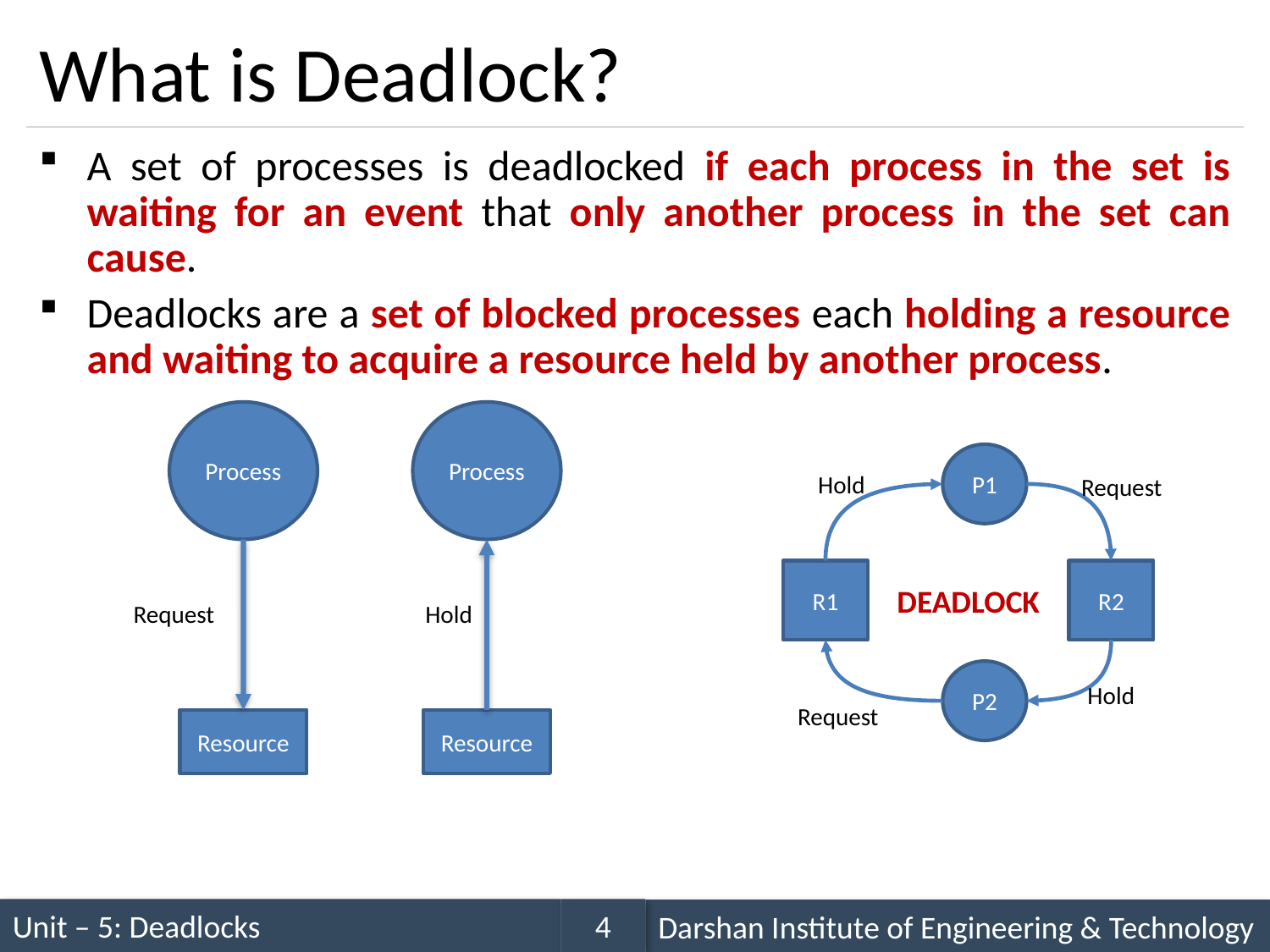

# What is Deadlock?
A set of processes is deadlocked if each process in the set is waiting for an event that only another process in the set can cause.
Deadlocks are a set of blocked processes each holding a resource and waiting to acquire a resource held by another process.

Process
Process
P1
Hold
Request
R1
R2
DEADLOCK
Request
Hold
P2
Hold
Request
Resource
Resource